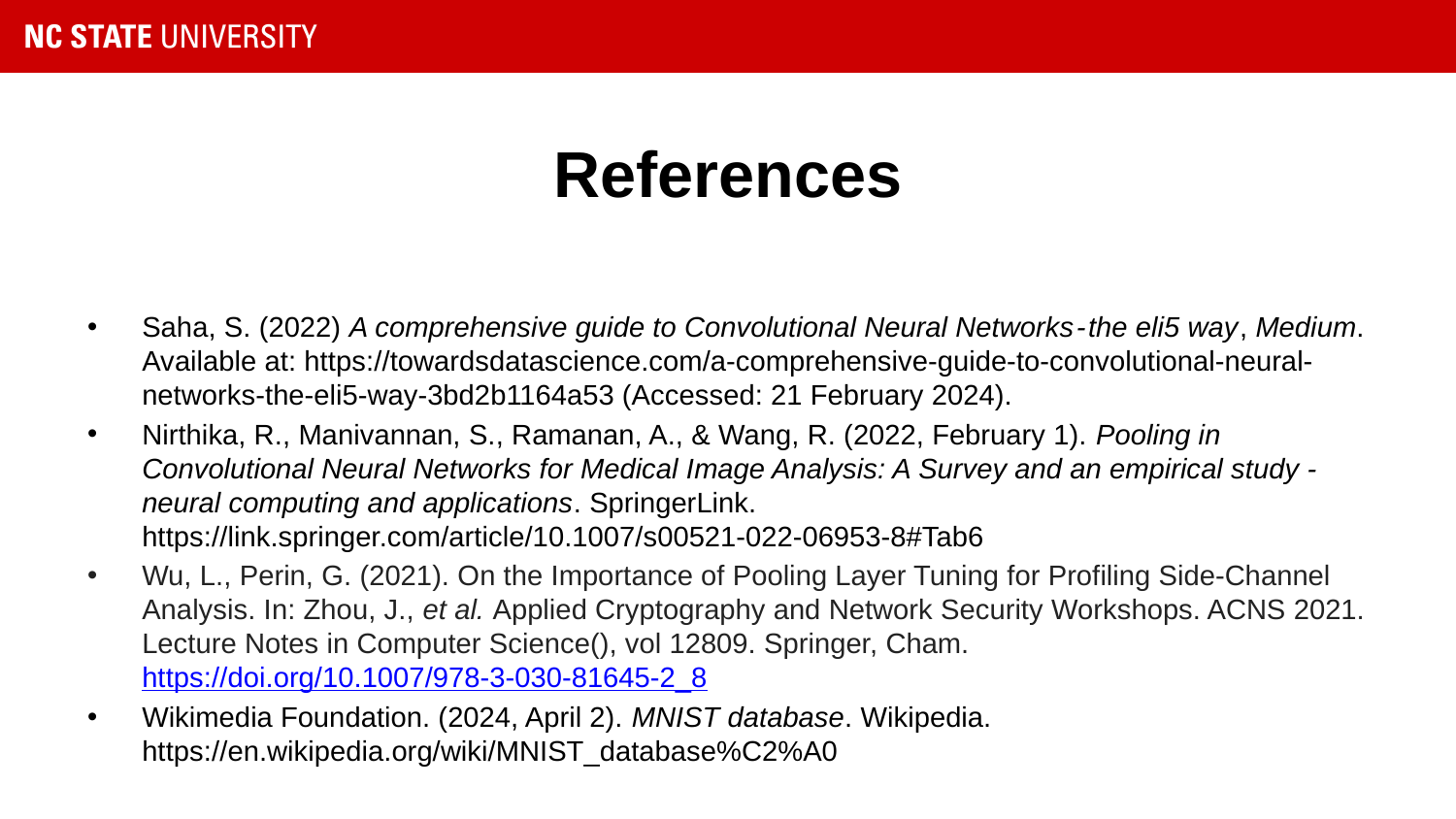

# References
Saha, S. (2022) A comprehensive guide to Convolutional Neural Networks - the eli5 way, Medium. Available at: https://towardsdatascience.com/a-comprehensive-guide-to-convolutional-neural-networks-the-eli5-way-3bd2b1164a53 (Accessed: 21 February 2024).
Nirthika, R., Manivannan, S., Ramanan, A., & Wang, R. (2022, February 1). Pooling in Convolutional Neural Networks for Medical Image Analysis: A Survey and an empirical study - neural computing and applications. SpringerLink. https://link.springer.com/article/10.1007/s00521-022-06953-8#Tab6
Wu, L., Perin, G. (2021). On the Importance of Pooling Layer Tuning for Profiling Side-Channel Analysis. In: Zhou, J., et al. Applied Cryptography and Network Security Workshops. ACNS 2021. Lecture Notes in Computer Science(), vol 12809. Springer, Cham. https://doi.org/10.1007/978-3-030-81645-2_8
Wikimedia Foundation. (2024, April 2). MNIST database. Wikipedia. https://en.wikipedia.org/wiki/MNIST_database%C2%A0